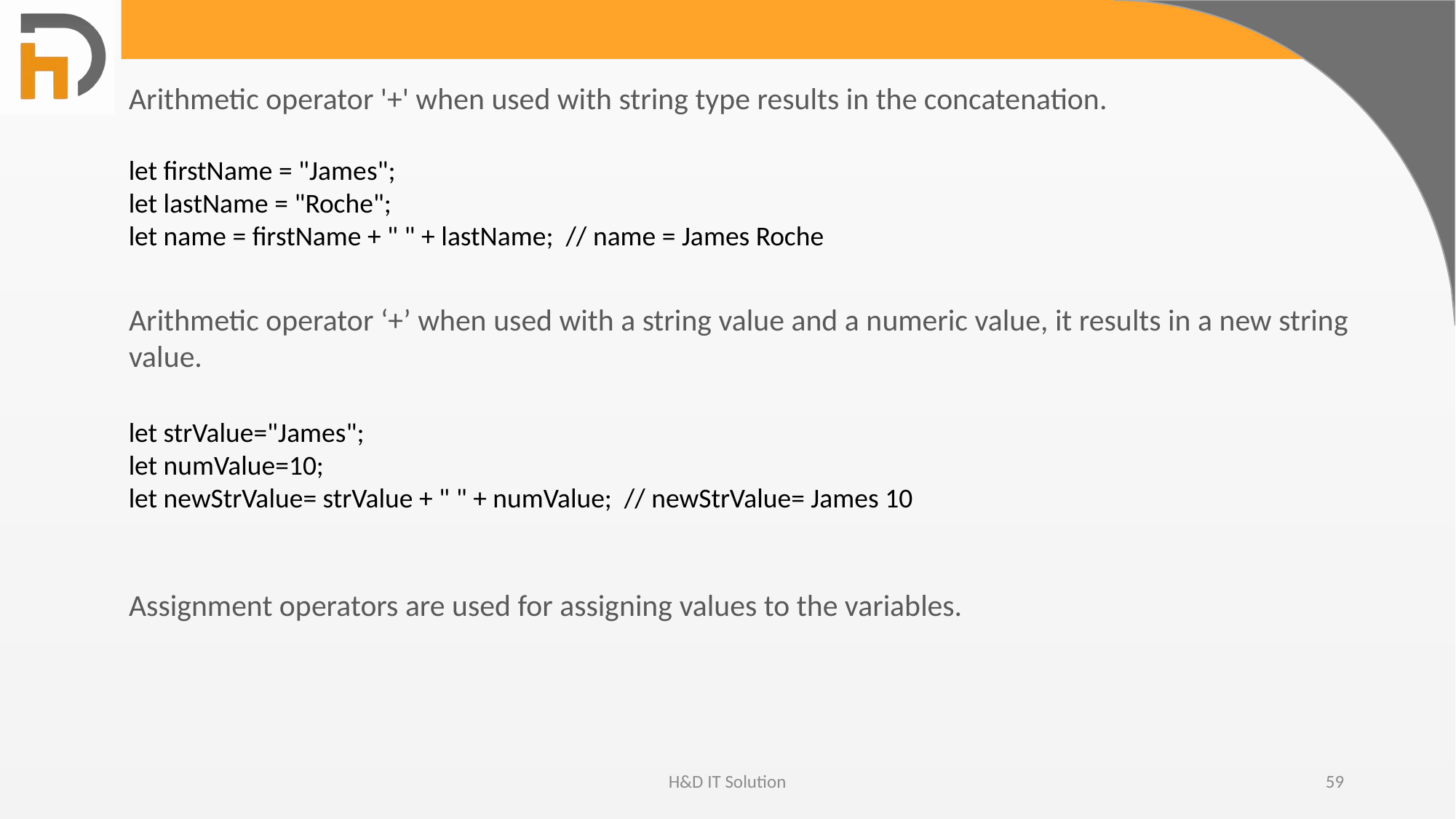

Arithmetic operator '+' when used with string type results in the concatenation.
let firstName = "James";
let lastName = "Roche";
let name = firstName + " " + lastName;  // name = James Roche
Arithmetic operator ‘+’ when used with a string value and a numeric value, it results in a new string value.
let strValue="James";
let numValue=10;
let newStrValue= strValue + " " + numValue;  // newStrValue= James 10
Assignment operators are used for assigning values to the variables.
H&D IT Solution
59